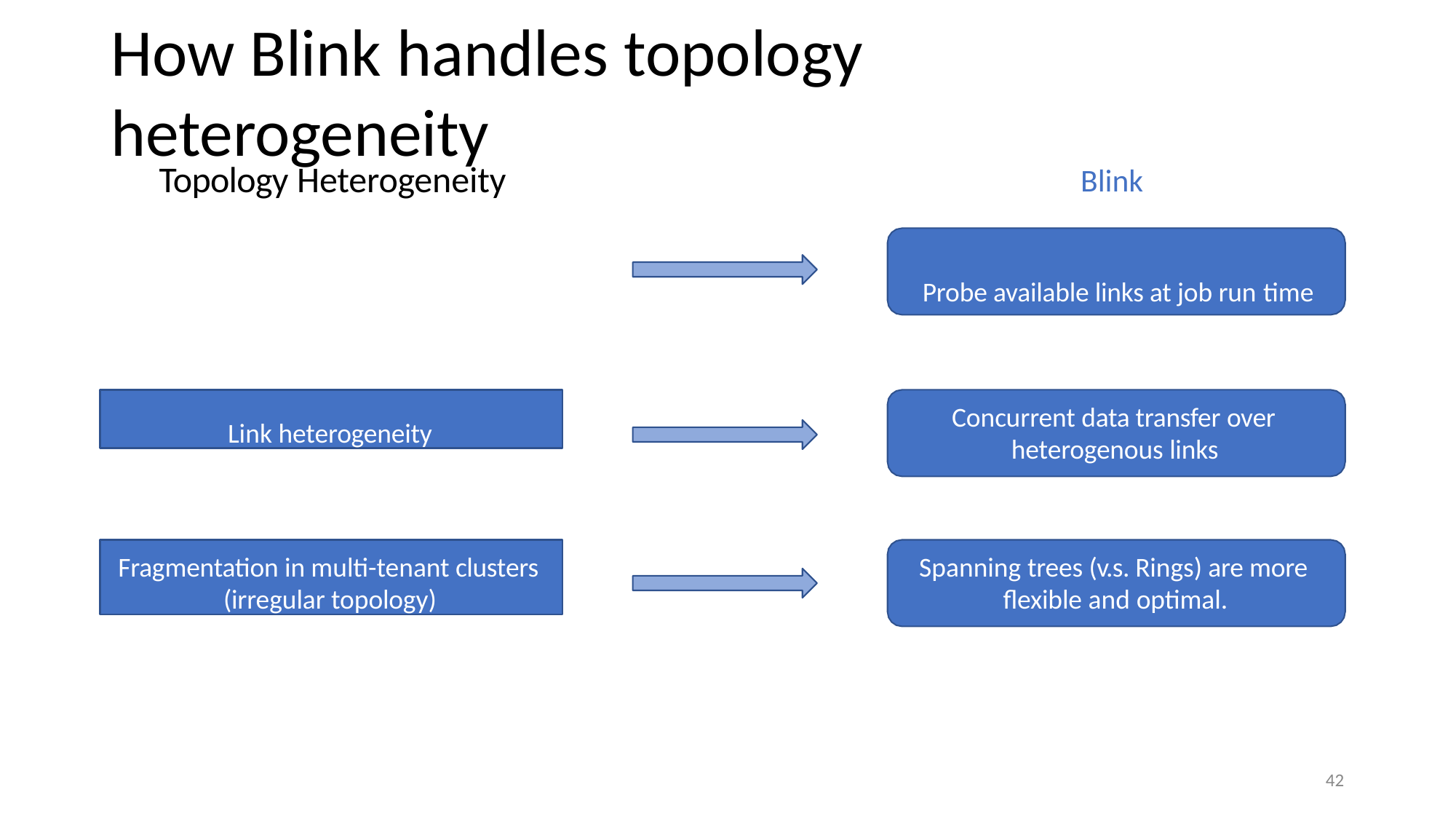

# How Blink handles topology heterogeneity
Topology Heterogeneity	Blink

Different server configurations	Probe available links at job run time

Link heterogeneity
Concurrent data transfer over  heterogenous links

Fragmentation in multi-tenant clusters  (irregular topology)
Spanning trees (v.s. Rings) are more  flexible and optimal.

42